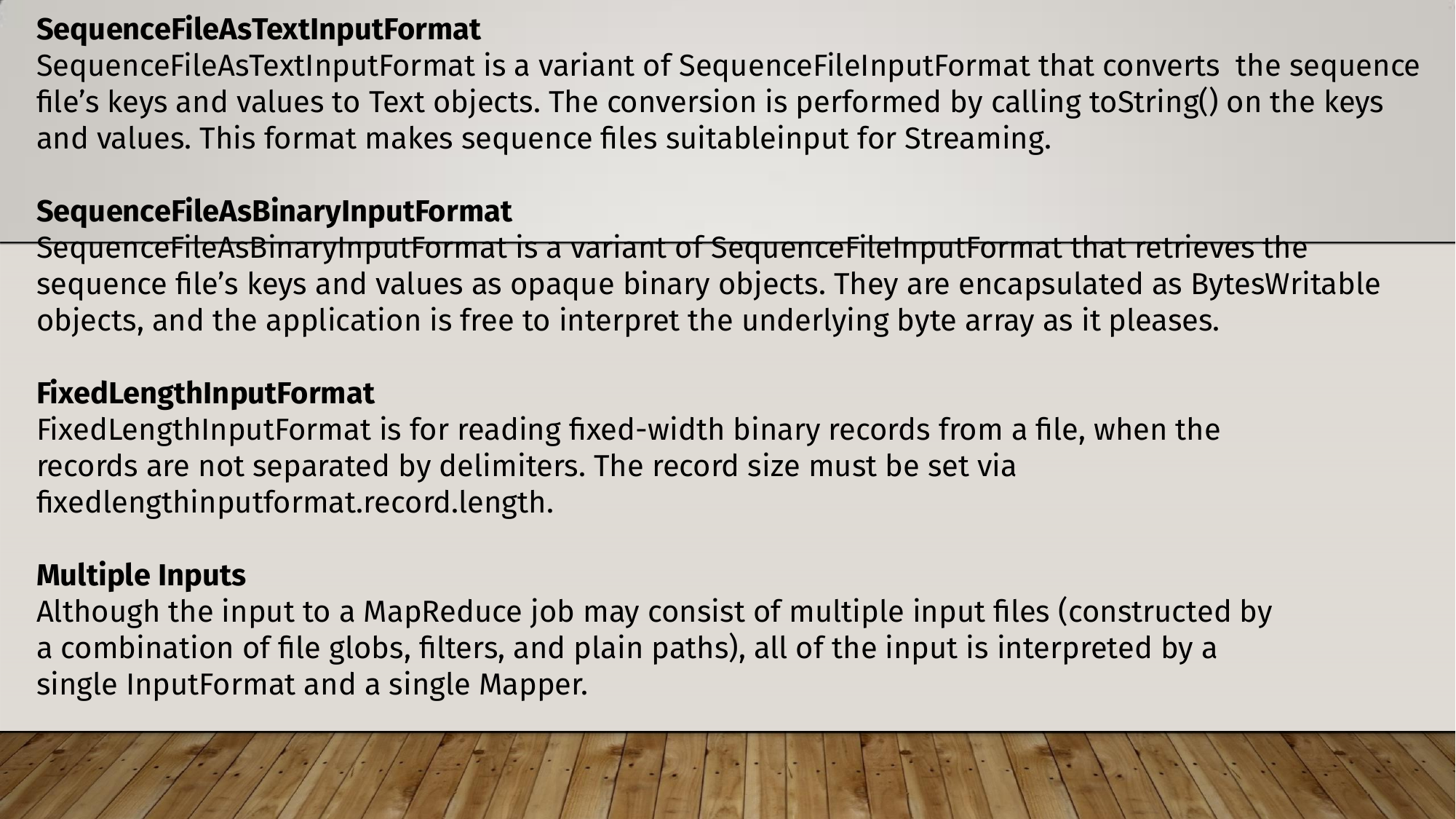

SequenceFileAsTextInputFormat
SequenceFileAsTextInputFormat is a variant of SequenceFileInputFormat that converts  the sequence file’s keys and values to Text objects. The conversion is performed by calling toString() on the keys and values. This format makes sequence files suitableinput for Streaming.

SequenceFileAsBinaryInputFormat
SequenceFileAsBinaryInputFormat is a variant of SequenceFileInputFormat that retrieves the sequence file’s keys and values as opaque binary objects. They are encapsulated as BytesWritable objects, and the application is free to interpret the underlying byte array as it pleases.

FixedLengthInputFormat
FixedLengthInputFormat is for reading fixed-width binary records from a file, when the
records are not separated by delimiters. The record size must be set via fixedlengthinputformat.record.length.

Multiple Inputs
Although the input to a MapReduce job may consist of multiple input files (constructed by
a combination of file globs, filters, and plain paths), all of the input is interpreted by a
single InputFormat and a single Mapper.